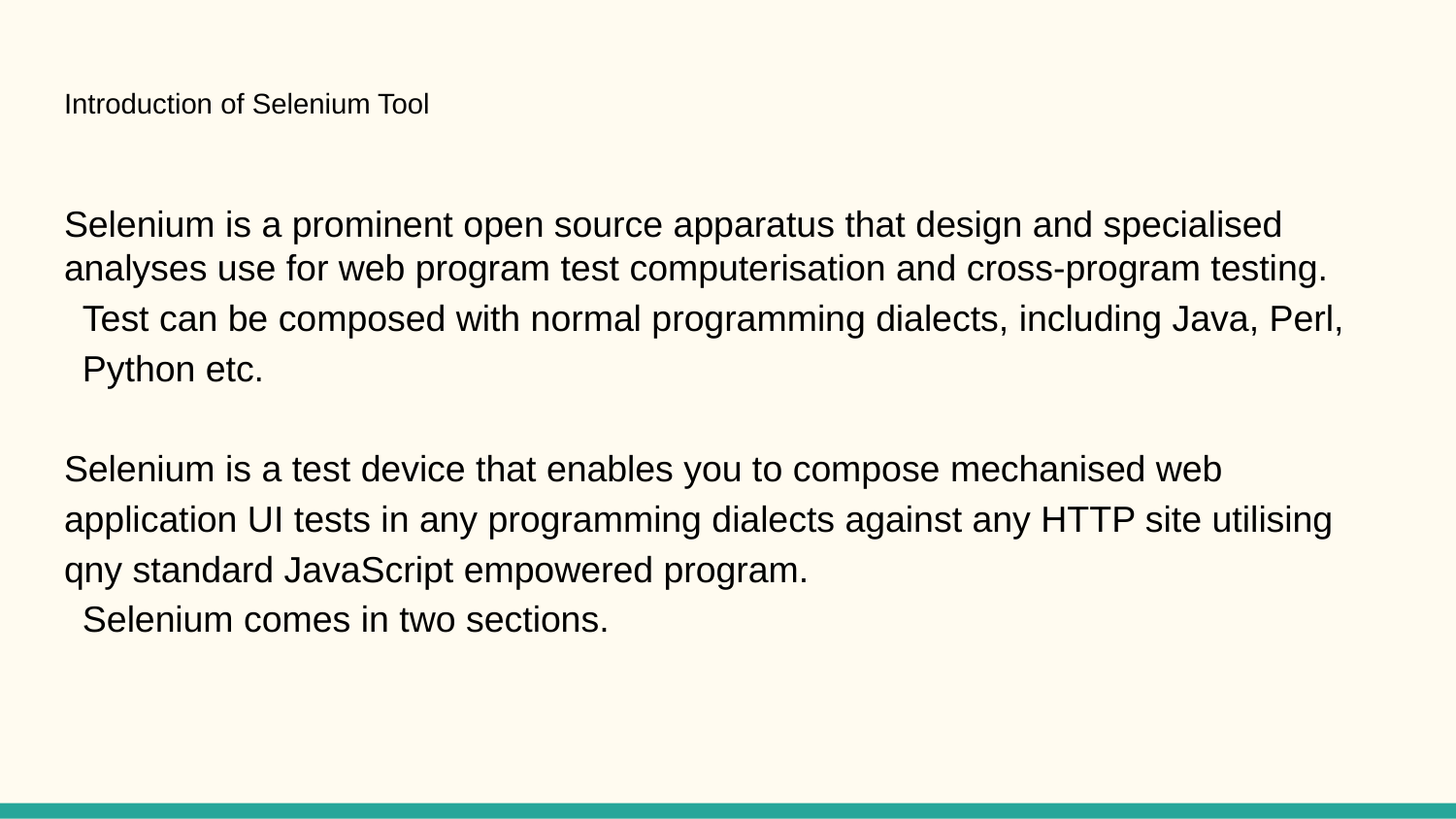

# Introduction of Selenium Tool
Selenium is a prominent open source apparatus that design and specialised analyses use for web program test computerisation and cross-program testing.
Test can be composed with normal programming dialects, including Java, Perl, Python etc.

Selenium is a test device that enables you to compose mechanised web application UI tests in any programming dialects against any HTTP site utilising qny standard JavaScript empowered program.
Selenium comes in two sections.